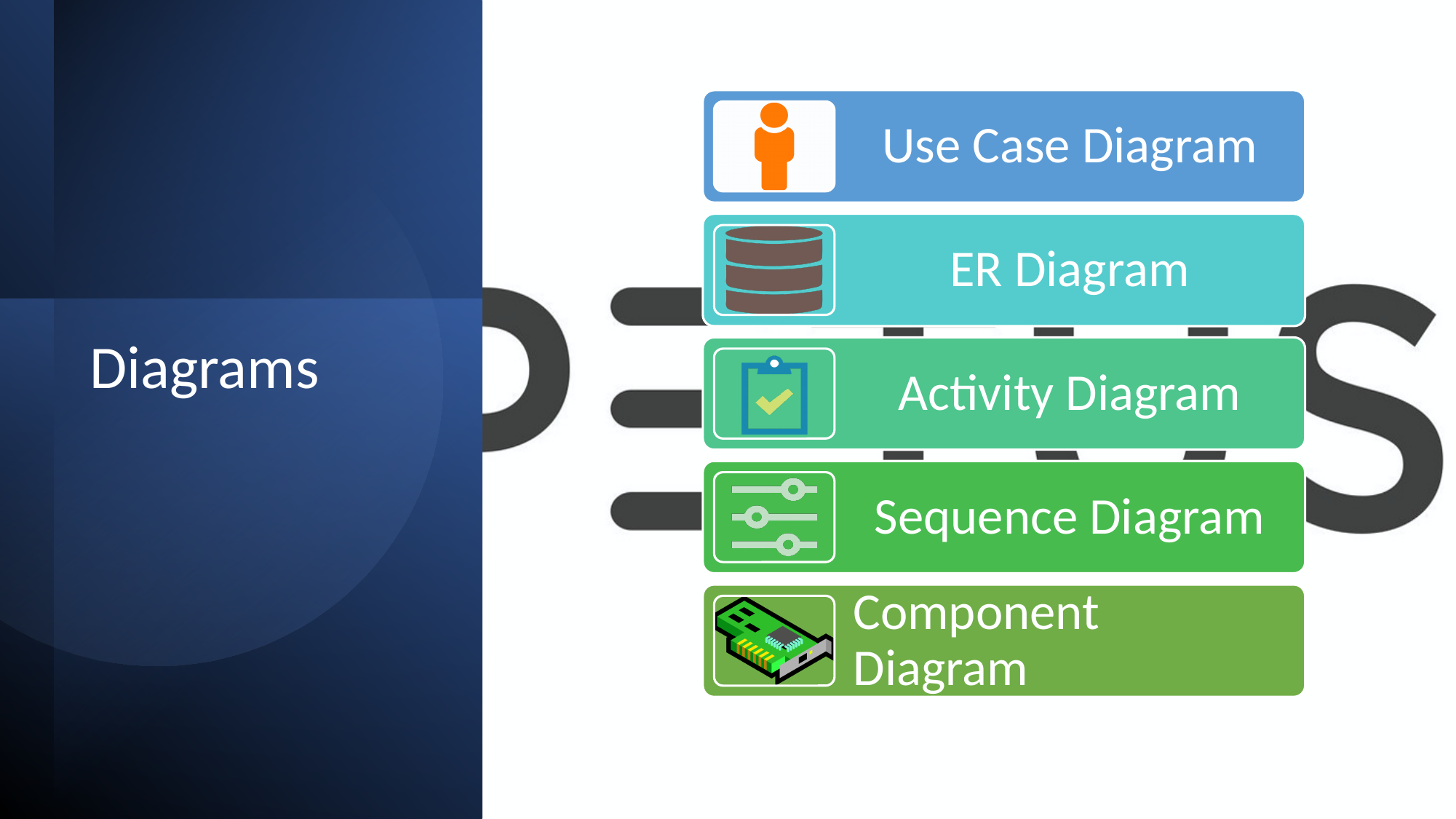

Use Case Diagram
ER Diagram
Activity Diagram
Sequence Diagram
Component Diagram

Diagrams